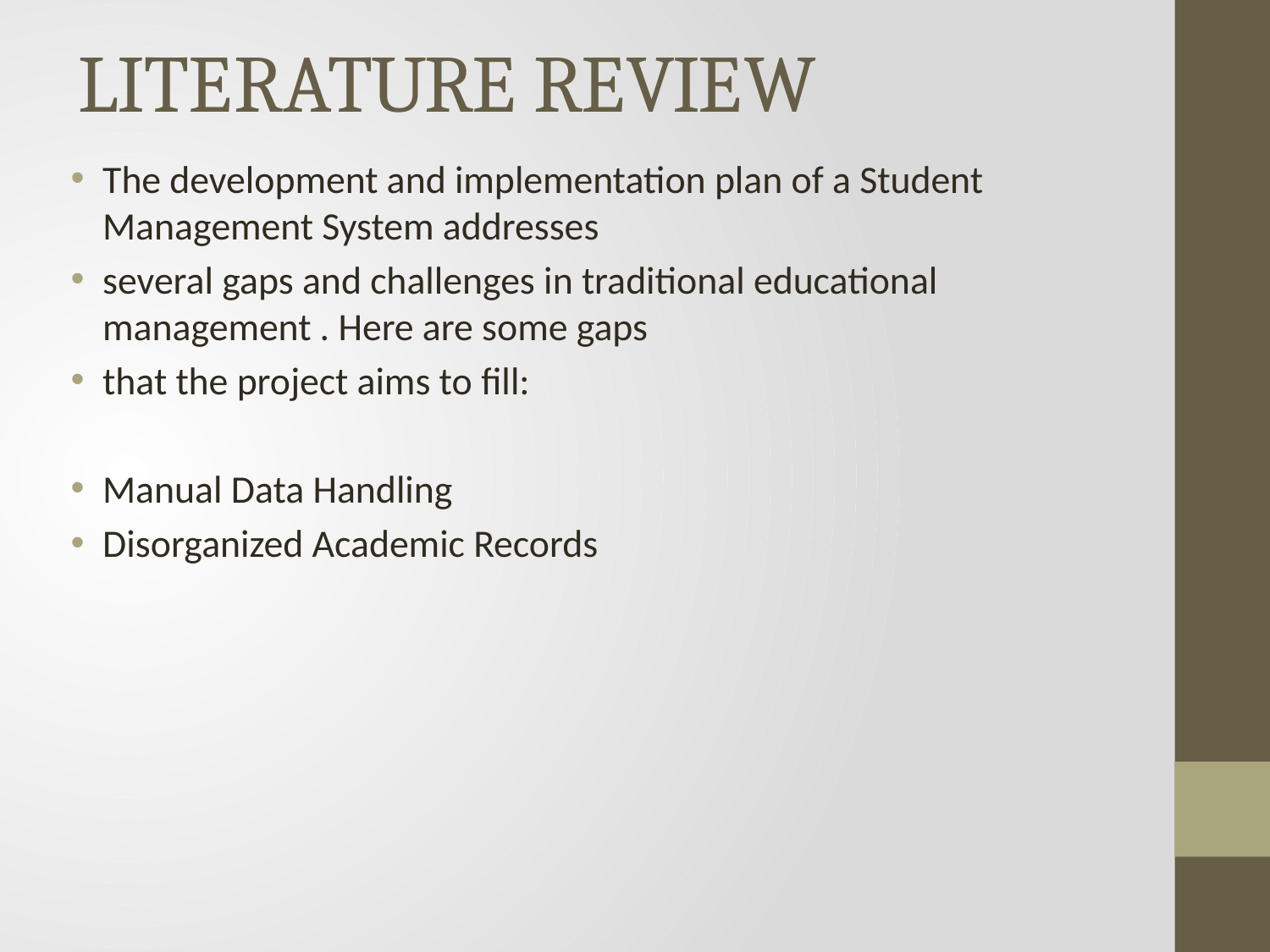

# LITERATURE REVIEW
The development and implementation plan of a Student Management System addresses
several gaps and challenges in traditional educational management . Here are some gaps
that the project aims to fill:

Manual Data Handling
Disorganized Academic Records